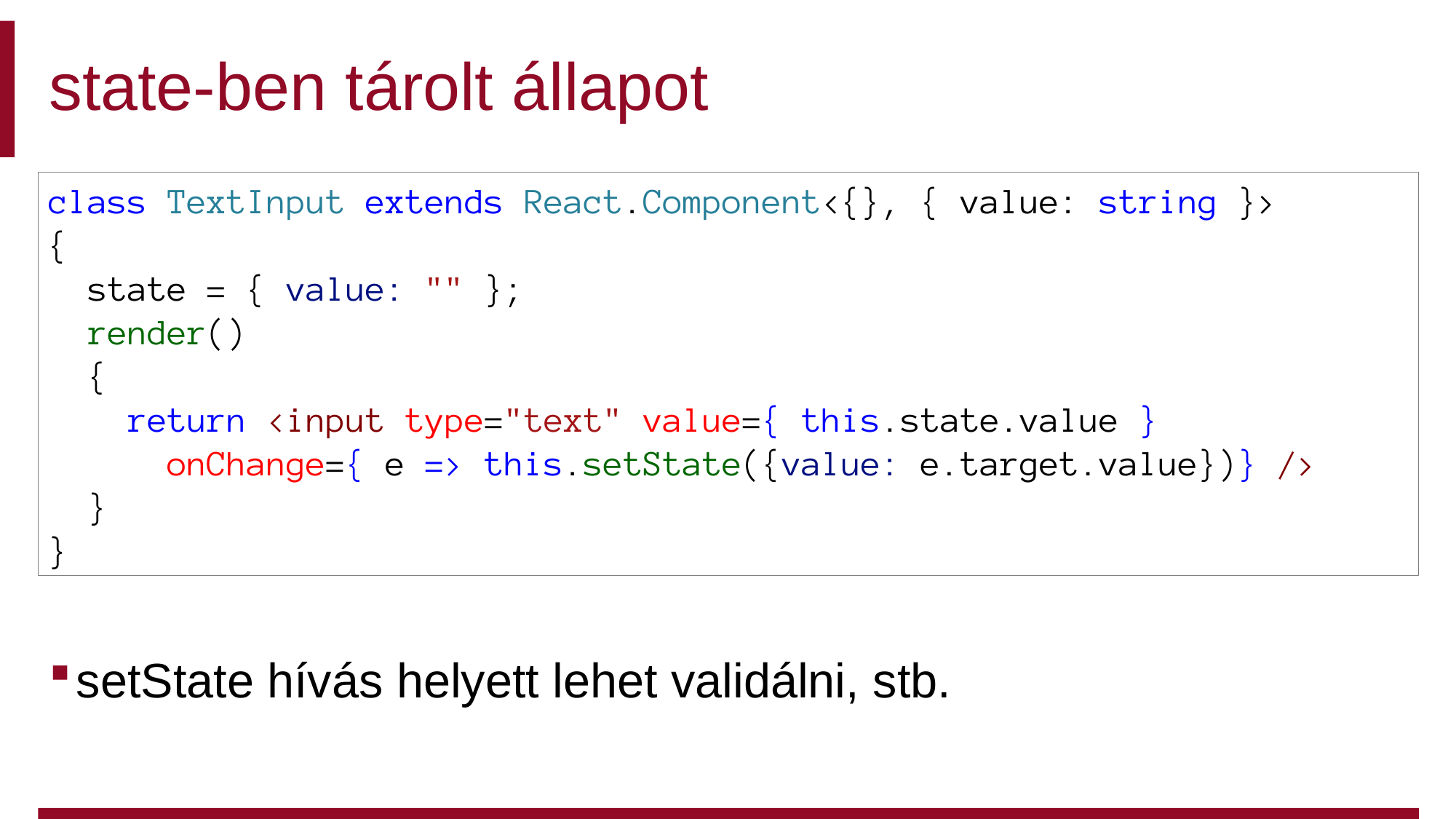

# state-ben tárolt állapot

setState hívás helyett lehet validálni, stb.

class TextInput extends React.Component<{}, { value: string }>
{
  state = { value: "" };
  render()
  {
    return <input type="text" value={ this.state.value }
      onChange={ e => this.setState({value: e.target.value})} />
  }
}